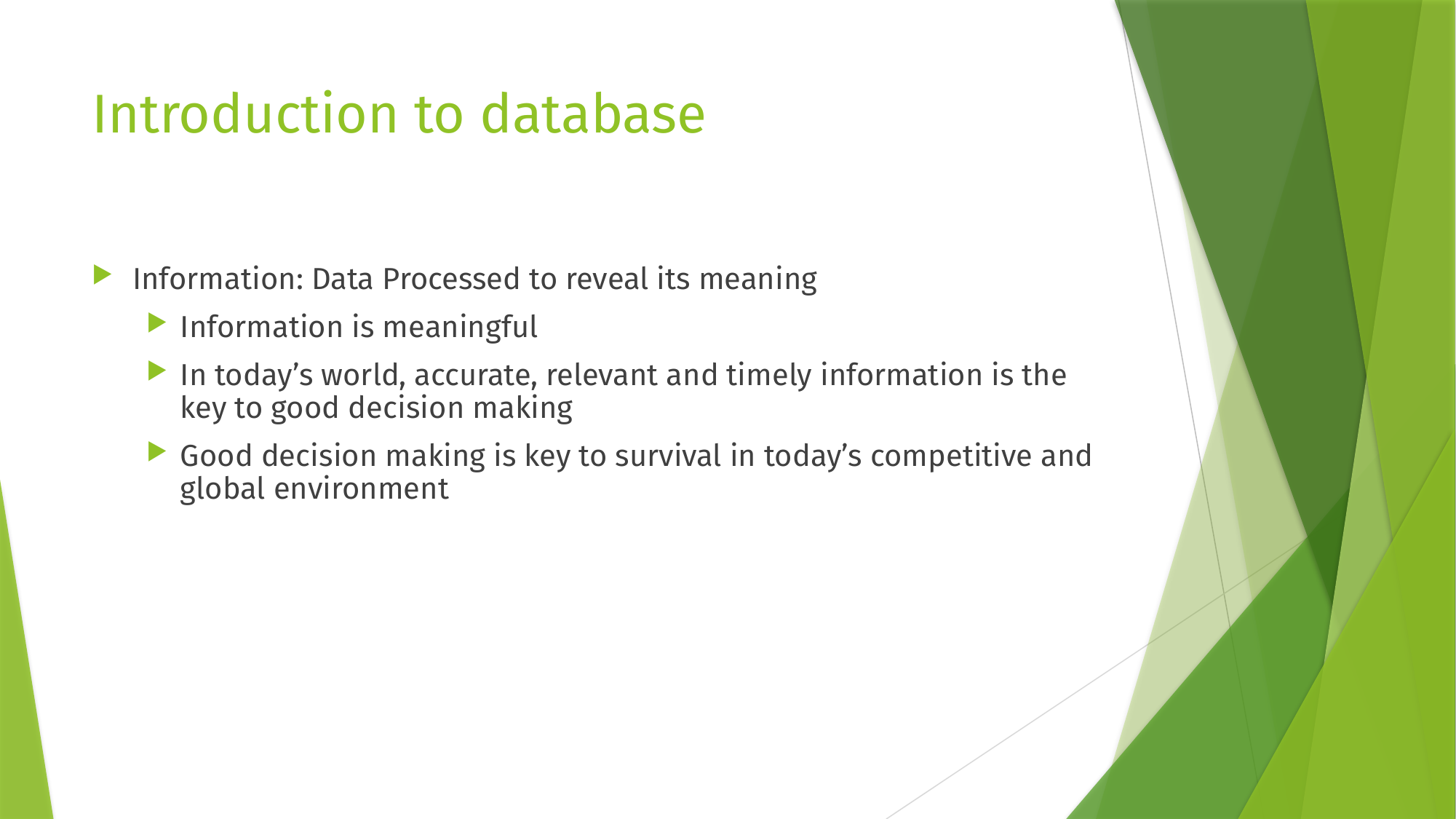

# Introduction to database
Information: Data Processed to reveal its meaning
Information is meaningful
In today’s world, accurate, relevant and timely information is the key to good decision making
Good decision making is key to survival in today’s competitive and global environment